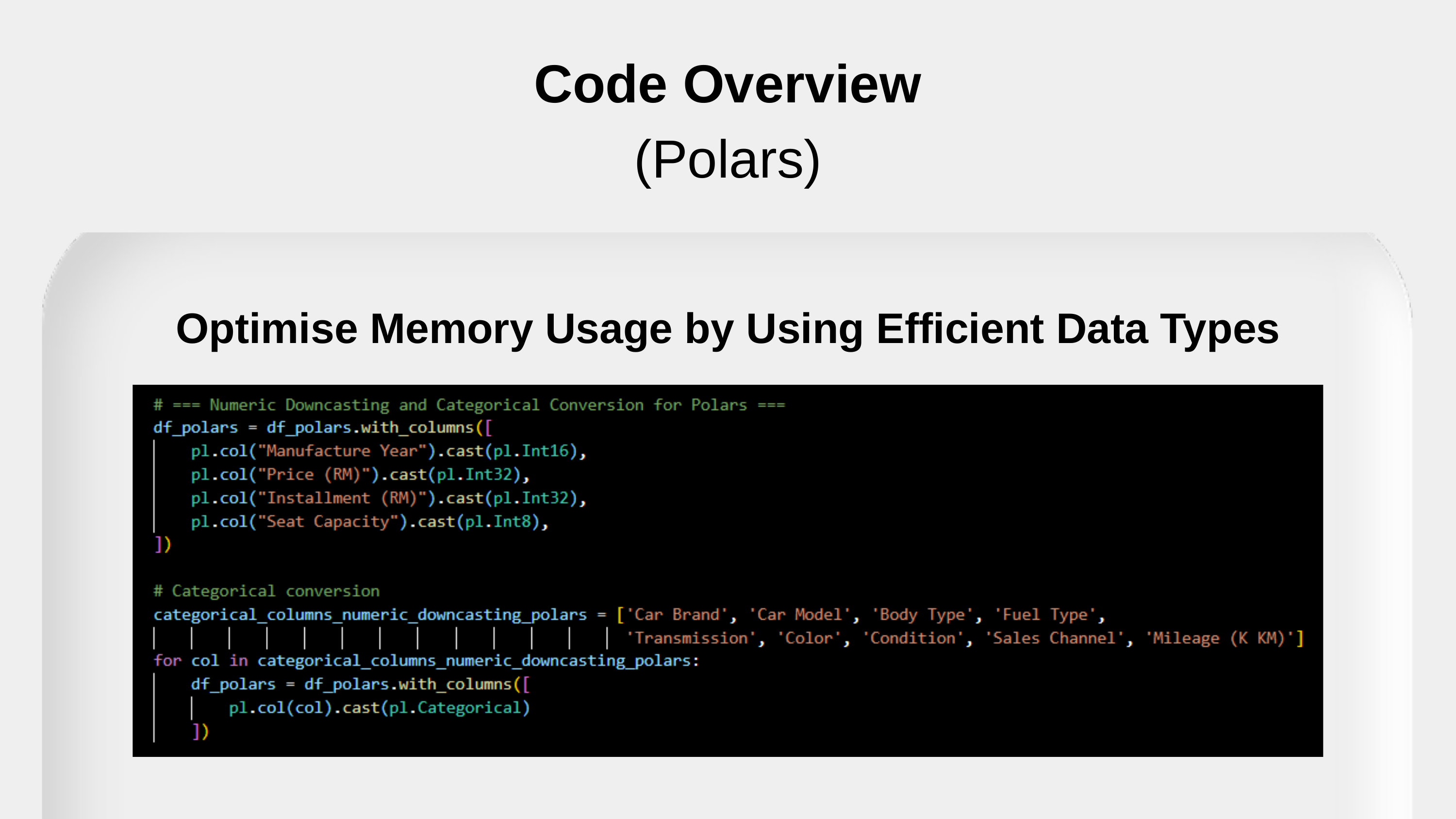

Code Overview
(Polars)

Optimise Memory Usage by Using Efficient Data Types